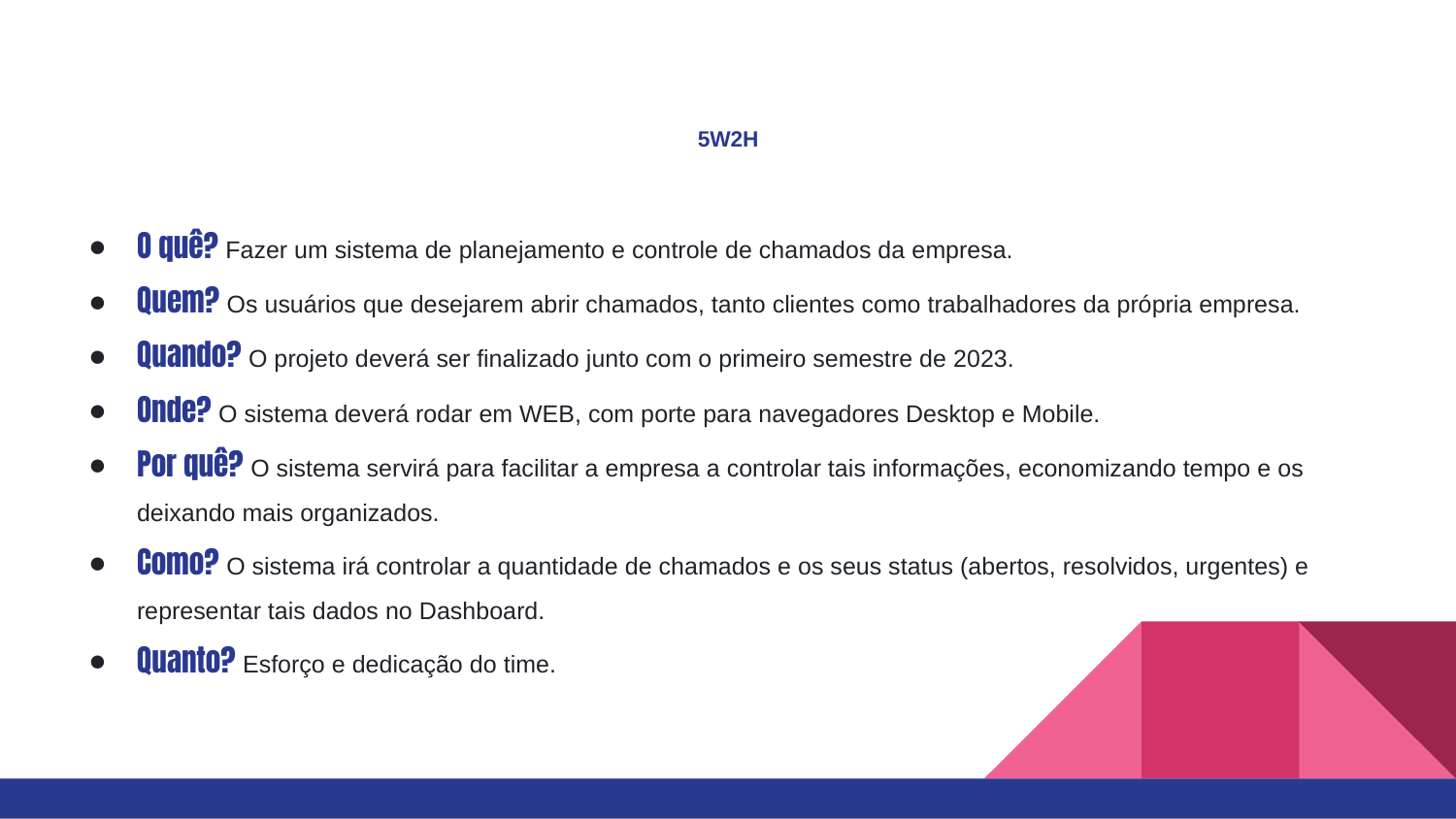

# 5W2H

O quê? Fazer um sistema de planejamento e controle de chamados da empresa.
Quem? Os usuários que desejarem abrir chamados, tanto clientes como trabalhadores da própria empresa.
Quando? O projeto deverá ser finalizado junto com o primeiro semestre de 2023.
Onde? O sistema deverá rodar em WEB, com porte para navegadores Desktop e Mobile.
Por quê? O sistema servirá para facilitar a empresa a controlar tais informações, economizando tempo e os deixando mais organizados.
Como? O sistema irá controlar a quantidade de chamados e os seus status (abertos, resolvidos, urgentes) e representar tais dados no Dashboard.
Quanto? Esforço e dedicação do time.